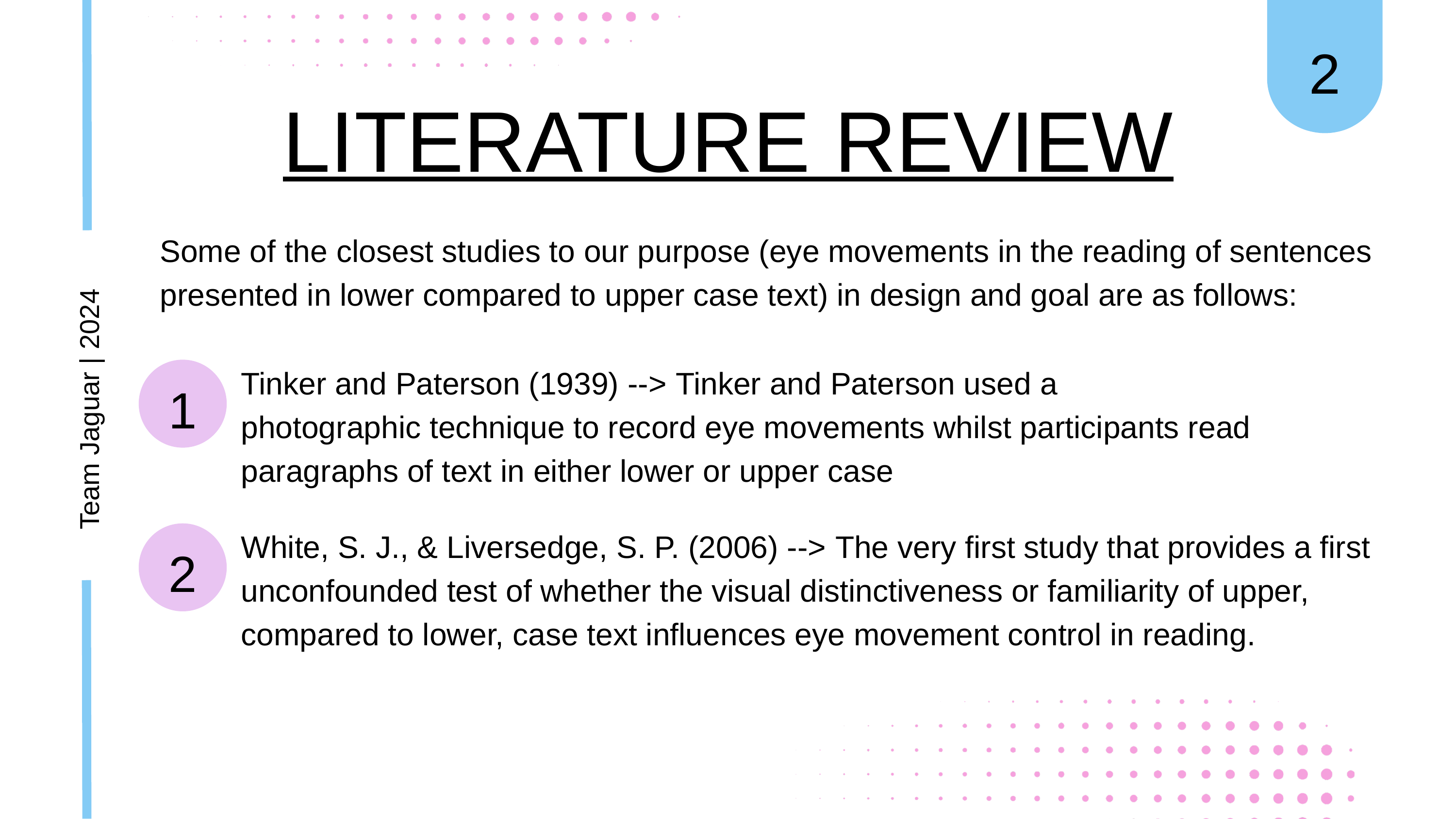

2

LITERATURE REVIEW
Some of the closest studies to our purpose (eye movements in the reading of sentences presented in lower compared to upper case text) in design and goal are as follows:

Tinker and Paterson (1939) --> Tinker and Paterson used a
photographic technique to record eye movements whilst participants read paragraphs of text in either lower or upper case
1
White, S. J., & Liversedge, S. P. (2006) --> The very first study that provides a first unconfounded test of whether the visual distinctiveness or familiarity of upper, compared to lower, case text influences eye movement control in reading.

2
Team Jaguar | 2024